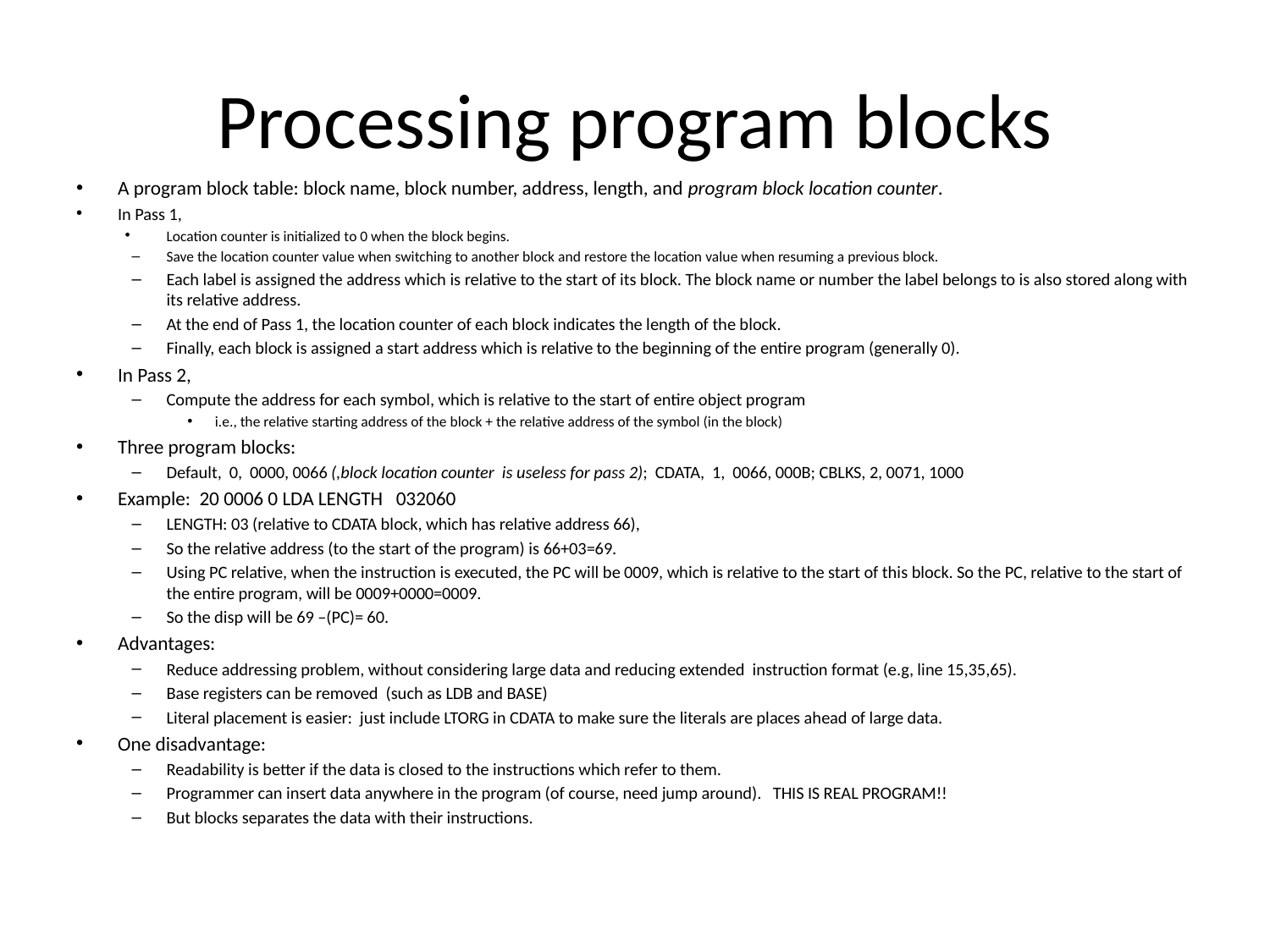

# Processing program blocks
A program block table: block name, block number, address, length, and program block location counter.
In Pass 1,
Location counter is initialized to 0 when the block begins.
Save the location counter value when switching to another block and restore the location value when resuming a previous block.
Each label is assigned the address which is relative to the start of its block. The block name or number the label belongs to is also stored along with its relative address.
At the end of Pass 1, the location counter of each block indicates the length of the block.
Finally, each block is assigned a start address which is relative to the beginning of the entire program (generally 0).
In Pass 2,
Compute the address for each symbol, which is relative to the start of entire object program
i.e., the relative starting address of the block + the relative address of the symbol (in the block)
Three program blocks:
Default,  0,  0000, 0066 (,block location counter  is useless for pass 2);  CDATA,  1,  0066, 000B; CBLKS, 2, 0071, 1000
Example:  20 0006 0 LDA LENGTH   032060
LENGTH: 03 (relative to CDATA block, which has relative address 66),
So the relative address (to the start of the program) is 66+03=69.
Using PC relative, when the instruction is executed, the PC will be 0009, which is relative to the start of this block. So the PC, relative to the start of the entire program, will be 0009+0000=0009.
So the disp will be 69 –(PC)= 60.
Advantages:
Reduce addressing problem, without considering large data and reducing extended  instruction format (e.g, line 15,35,65).
Base registers can be removed  (such as LDB and BASE)
Literal placement is easier:  just include LTORG in CDATA to make sure the literals are places ahead of large data.
One disadvantage:
Readability is better if the data is closed to the instructions which refer to them.
Programmer can insert data anywhere in the program (of course, need jump around).   THIS IS REAL PROGRAM!!
But blocks separates the data with their instructions.